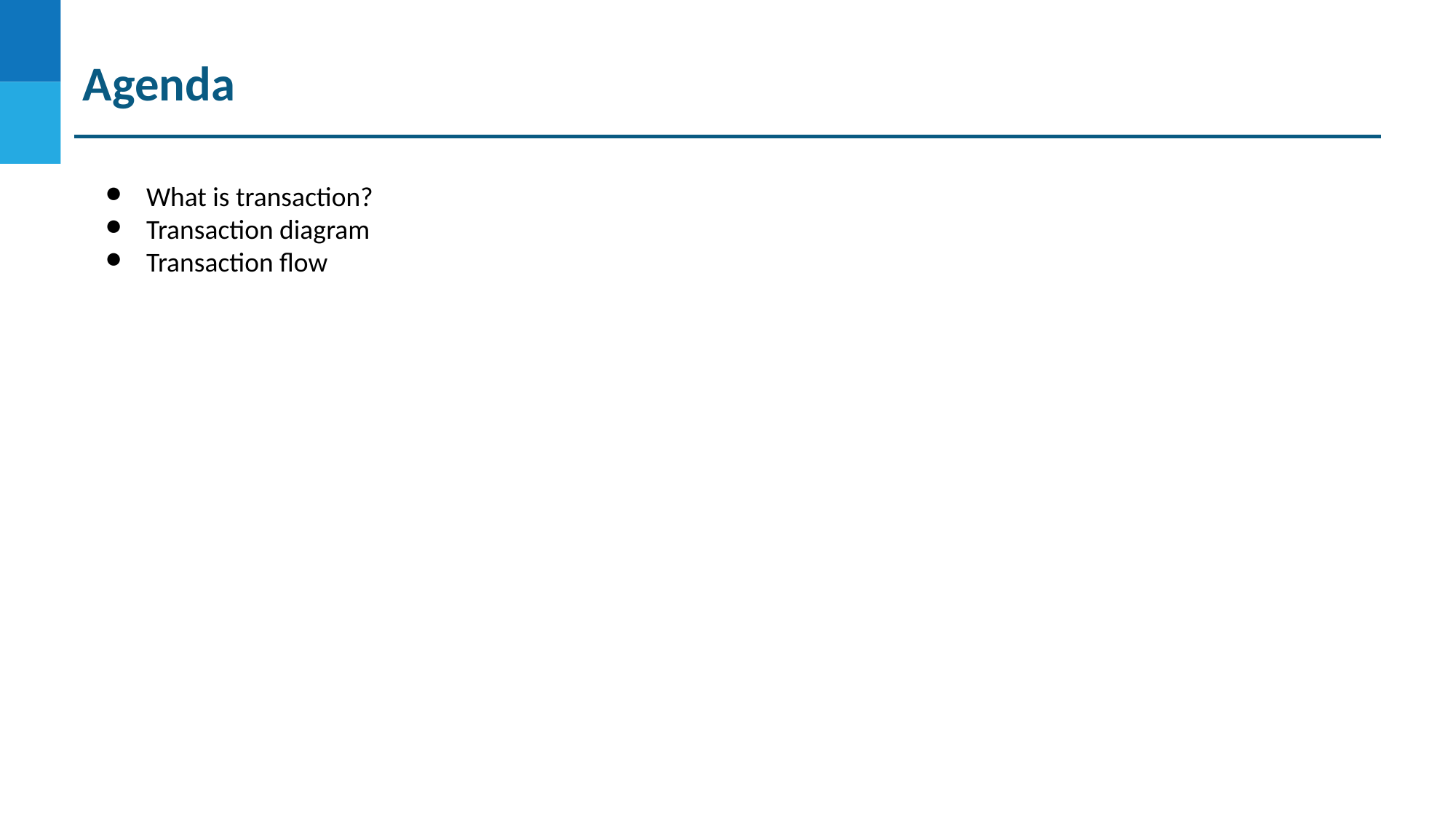

Agenda
What is transaction?
Transaction diagram
Transaction flow